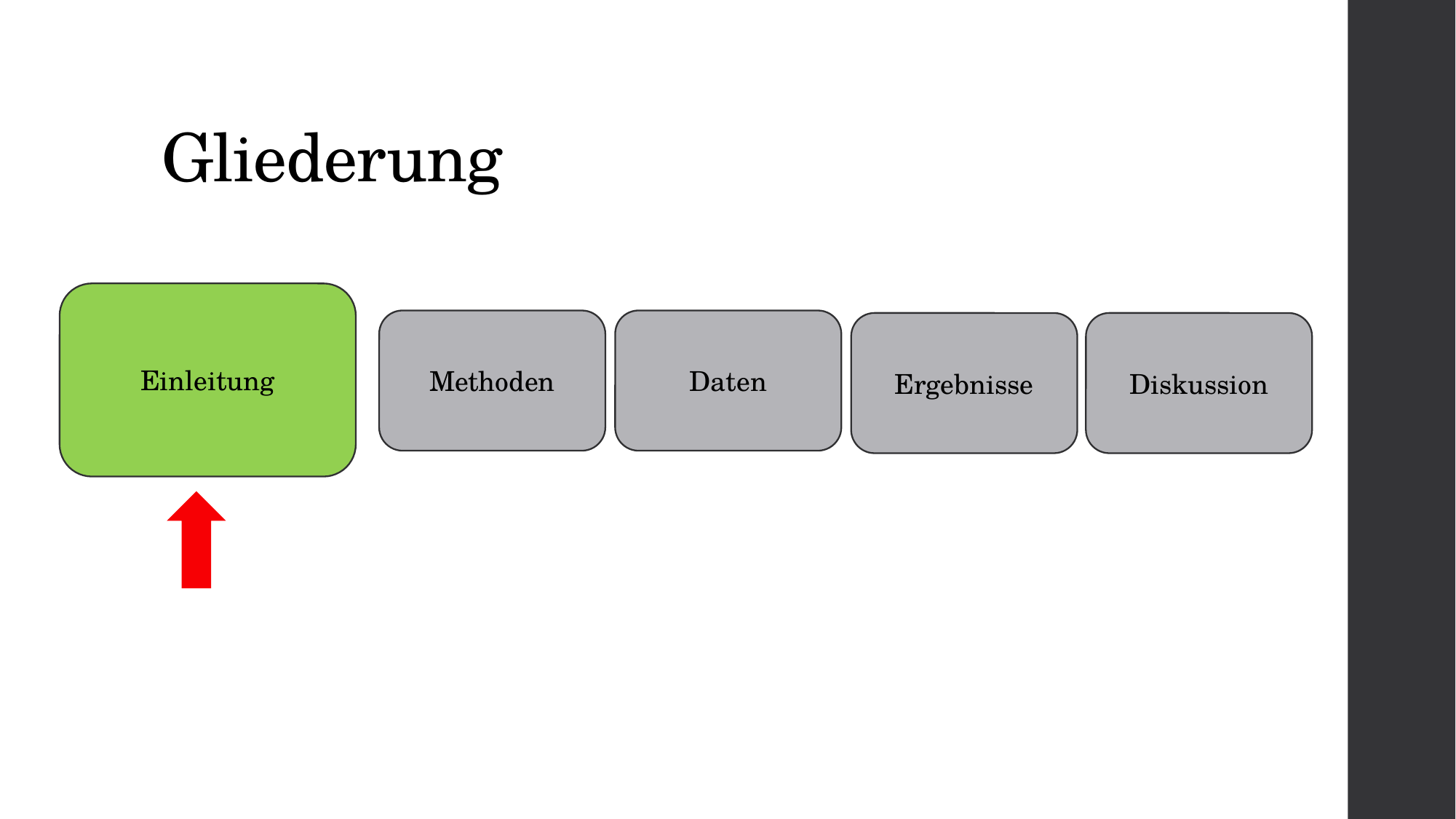

# Gliederung
Einleitung
Methoden
Daten
Diskussion
Ergebnisse